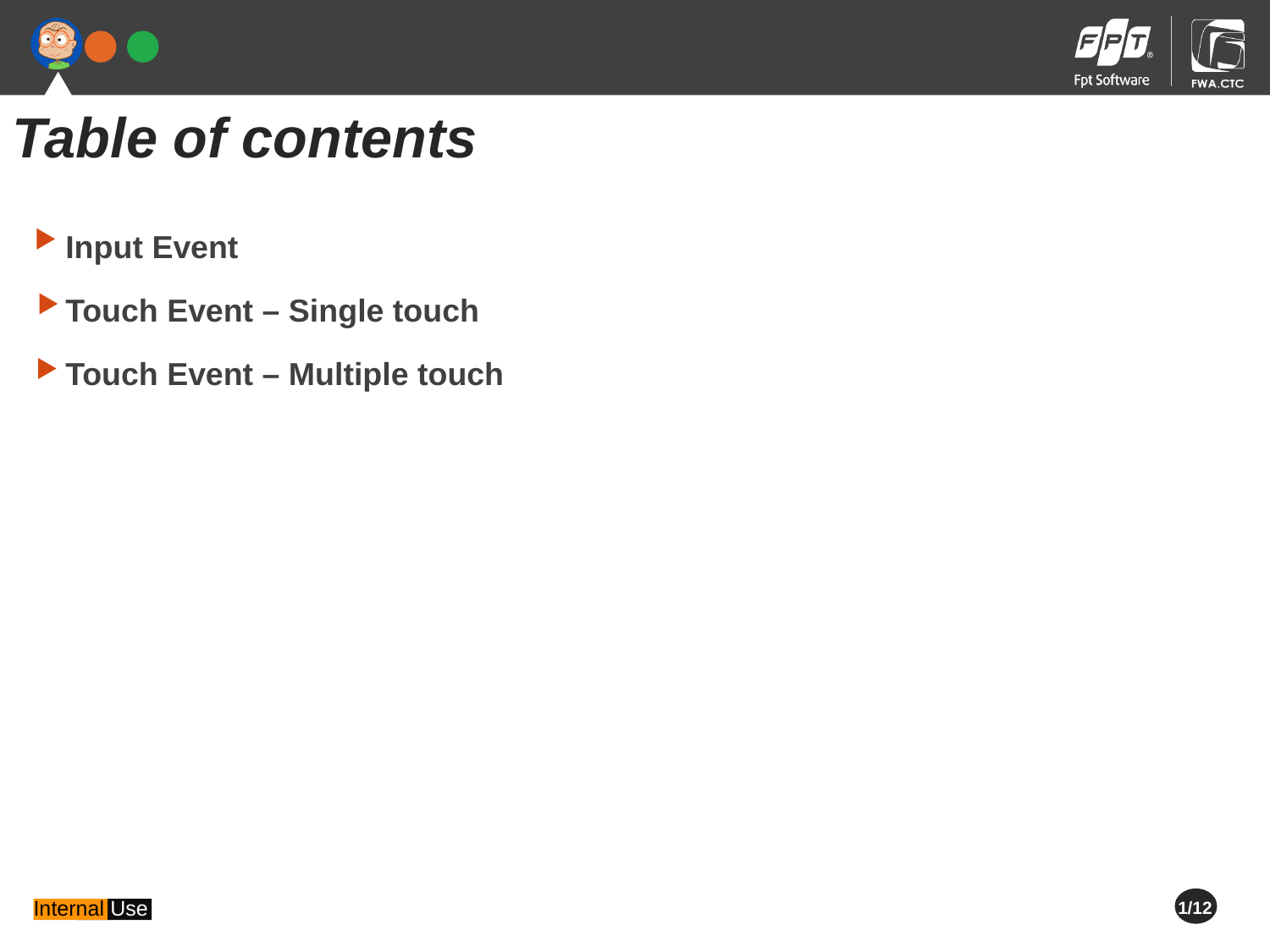

Table of contents
Input Event
Touch Event – Single touch
Touch Event – Multiple touch

1/12